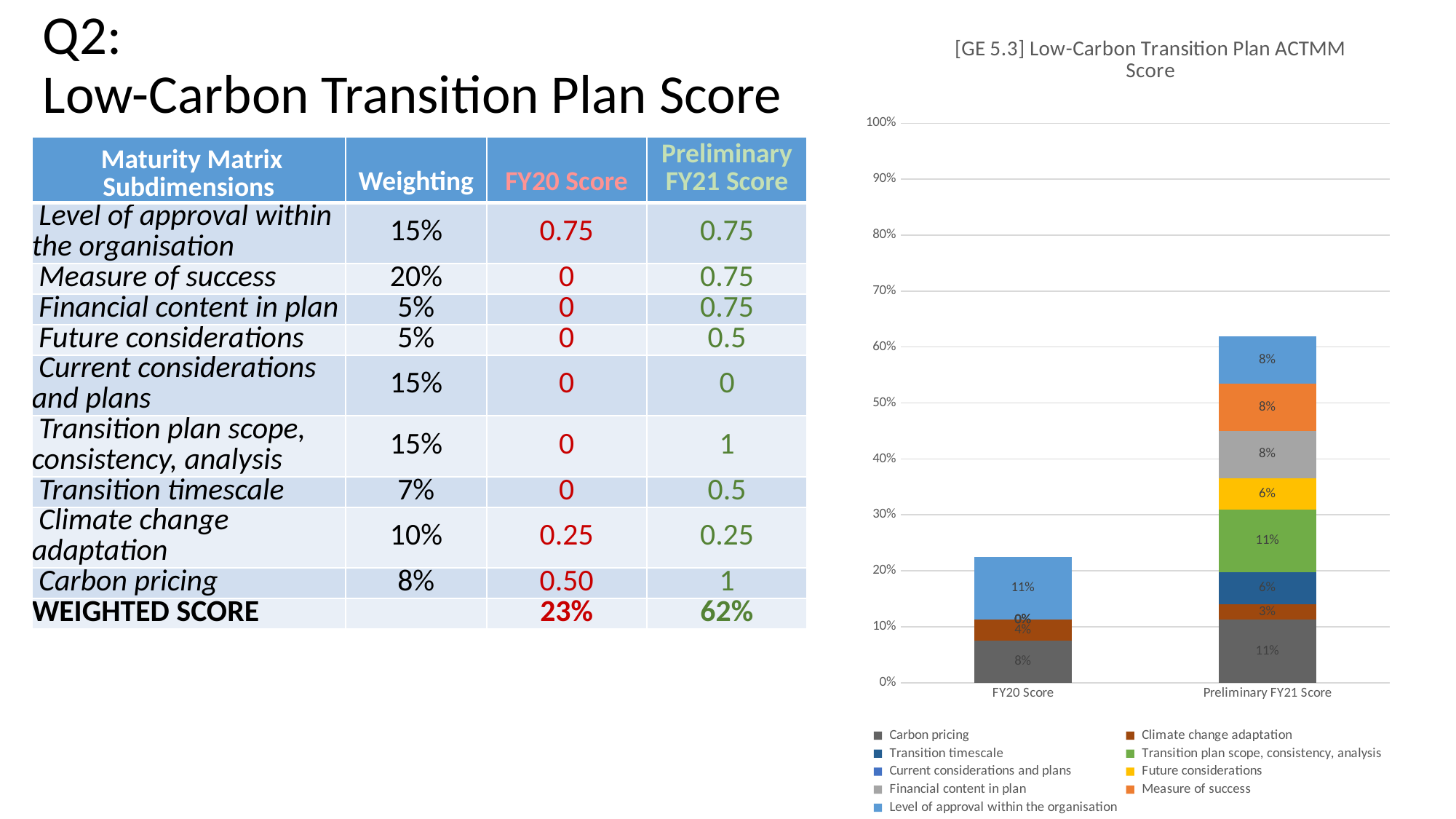

# Q2: Low-Carbon Transition Plan Score

### Chart: [GE 5.3] Low-Carbon Transition Plan ACTMM Score

| Category |  Carbon pricing |  Climate change adaptation |  Transition timescale |  Transition plan scope, consistency, analysis |  Current considerations and plans |  Future considerations |  Financial content in plan |  Measure of success |  Level of approval within the organisation |
|---|---|---|---|---|---|---|---|---|---|
| FY20 Score | 0.075 | 0.0375 | 0.0 | 0.0 | 0.0 | 0.0 | 0.0 | 0.0 | 0.11249999999999999 |
| Preliminary FY21 Score | 0.11249999999999999 | 0.028124999999999997 | 0.056249999999999994 | 0.11249999999999999 | 0.0 | 0.056249999999999994 | 0.08437499999999999 | 0.08437499999999999 | 0.08437499999999999 |
| Maturity Matrix Subdimensions | Weighting | FY20 Score | Preliminary FY21 Score |
| --- | --- | --- | --- |
| Level of approval within the organisation | 15% | 0.75 | 0.75 |
| Measure of success | 20% | 0 | 0.75 |
| Financial content in plan | 5% | 0 | 0.75 |
| Future considerations | 5% | 0 | 0.5 |
| Current considerations and plans | 15% | 0 | 0 |
| Transition plan scope, consistency, analysis | 15% | 0 | 1 |
| Transition timescale | 7% | 0 | 0.5 |
| Climate change adaptation | 10% | 0.25 | 0.25 |
| Carbon pricing | 8% | 0.50 | 1 |
| WEIGHTED SCORE |  | 23% | 62% |